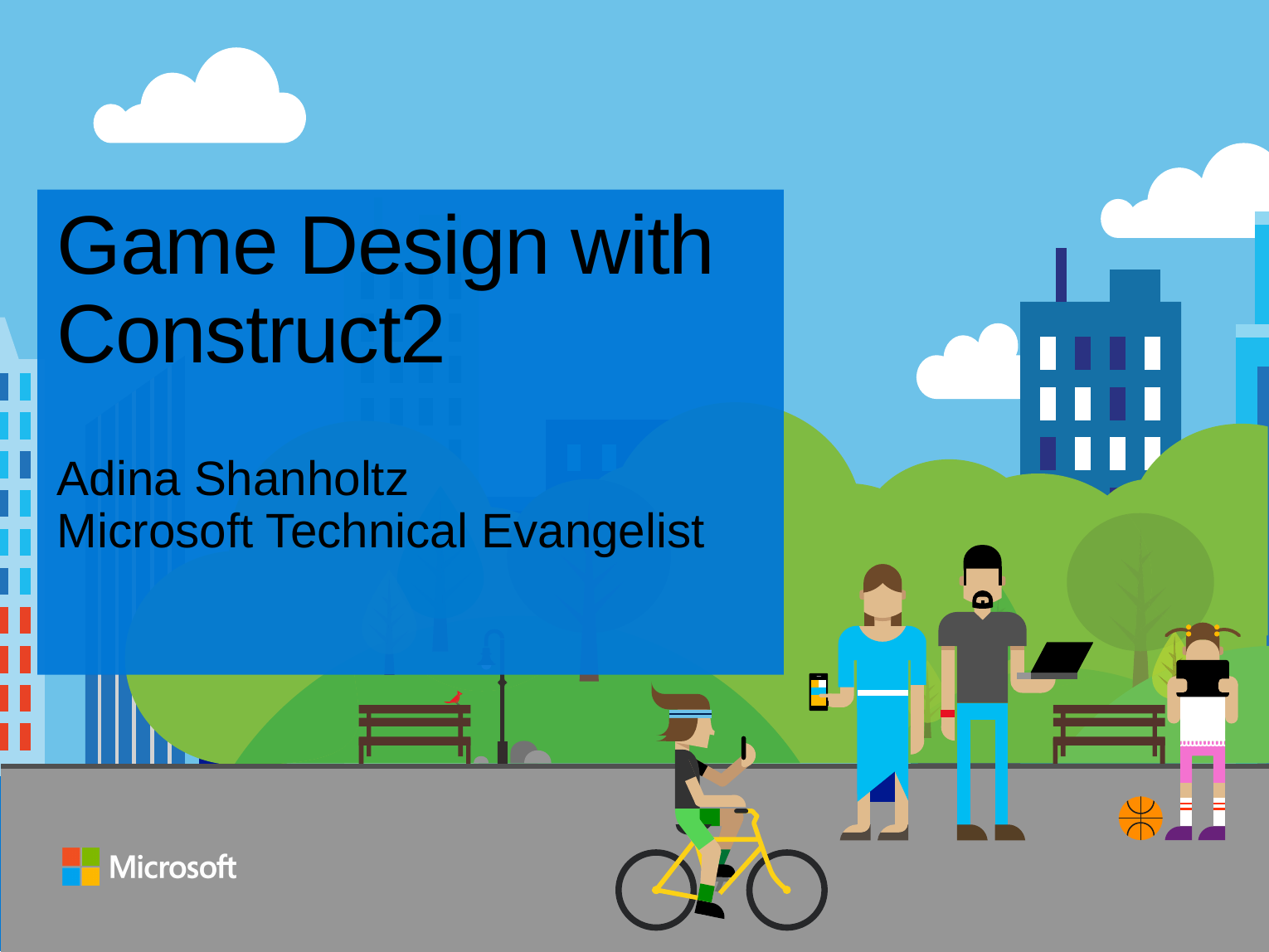

# Game Design with Construct2
Adina Shanholtz
Microsoft Technical Evangelist